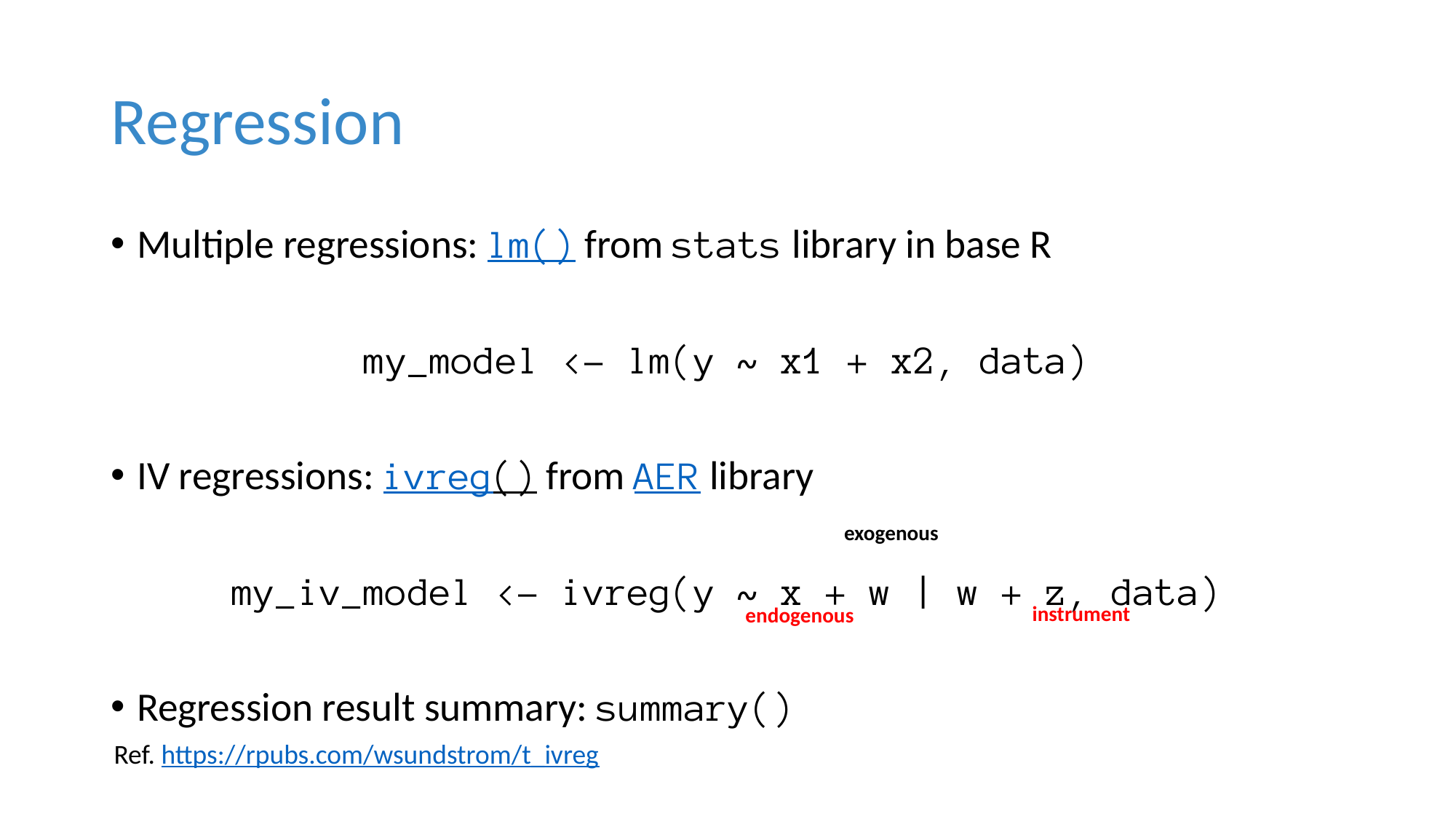

# Regression
Multiple regressions: lm() from stats library in base R

my_model <- lm(y ~ x1 + x2, data)

IV regressions: ivreg() from AER library

my_iv_model <- ivreg(y ~ x + w | w + z, data)

Regression result summary: summary()
exogenous
instrument
endogenous
Ref. https://rpubs.com/wsundstrom/t_ivreg